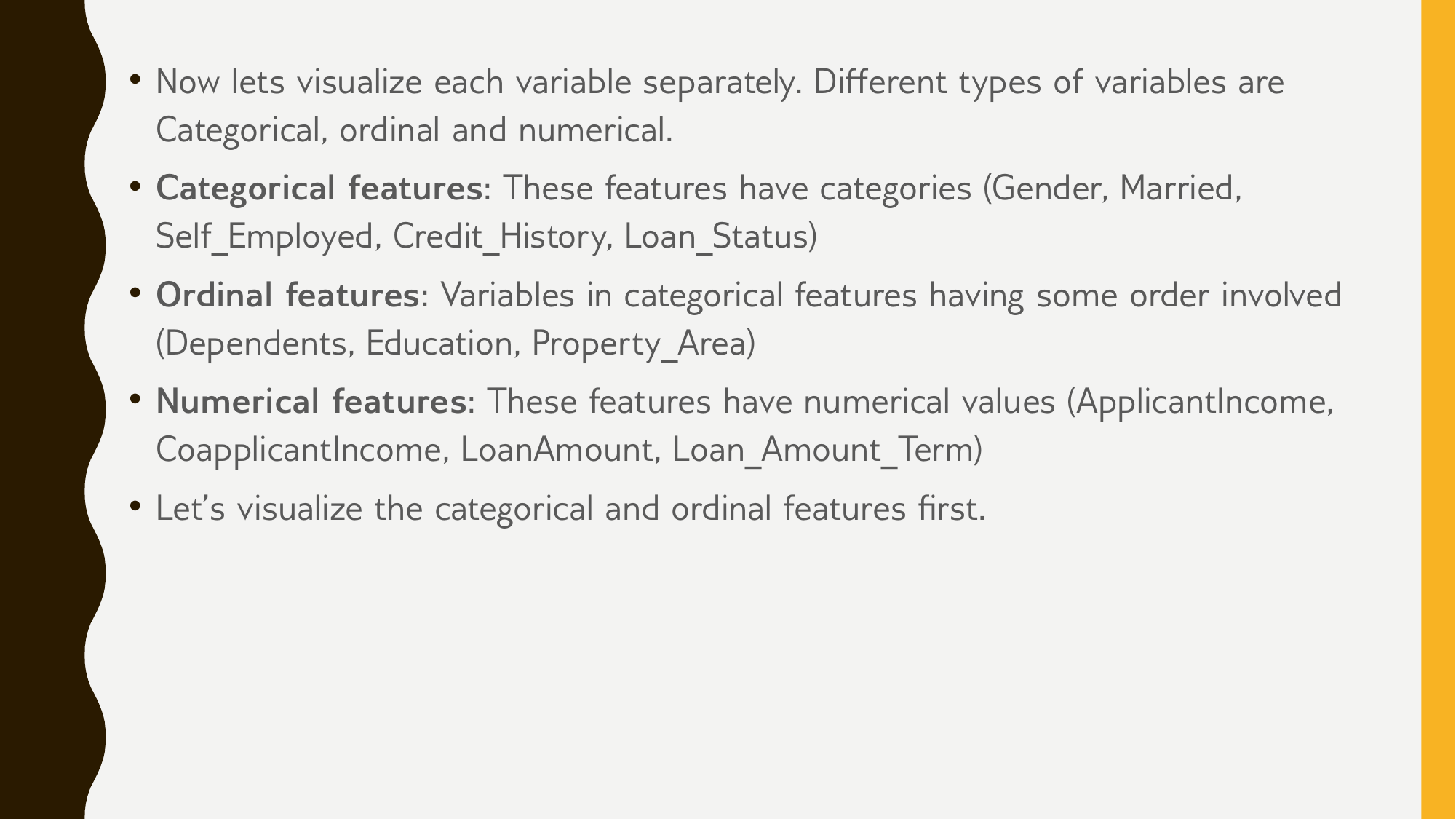

Now lets visualize each variable separately. Different types of variables are Categorical, ordinal and numerical.
Categorical features: These features have categories (Gender, Married, Self_Employed, Credit_History, Loan_Status)
Ordinal features: Variables in categorical features having some order involved (Dependents, Education, Property_Area)
Numerical features: These features have numerical values (ApplicantIncome, CoapplicantIncome, LoanAmount, Loan_Amount_Term)
Let’s visualize the categorical and ordinal features first.